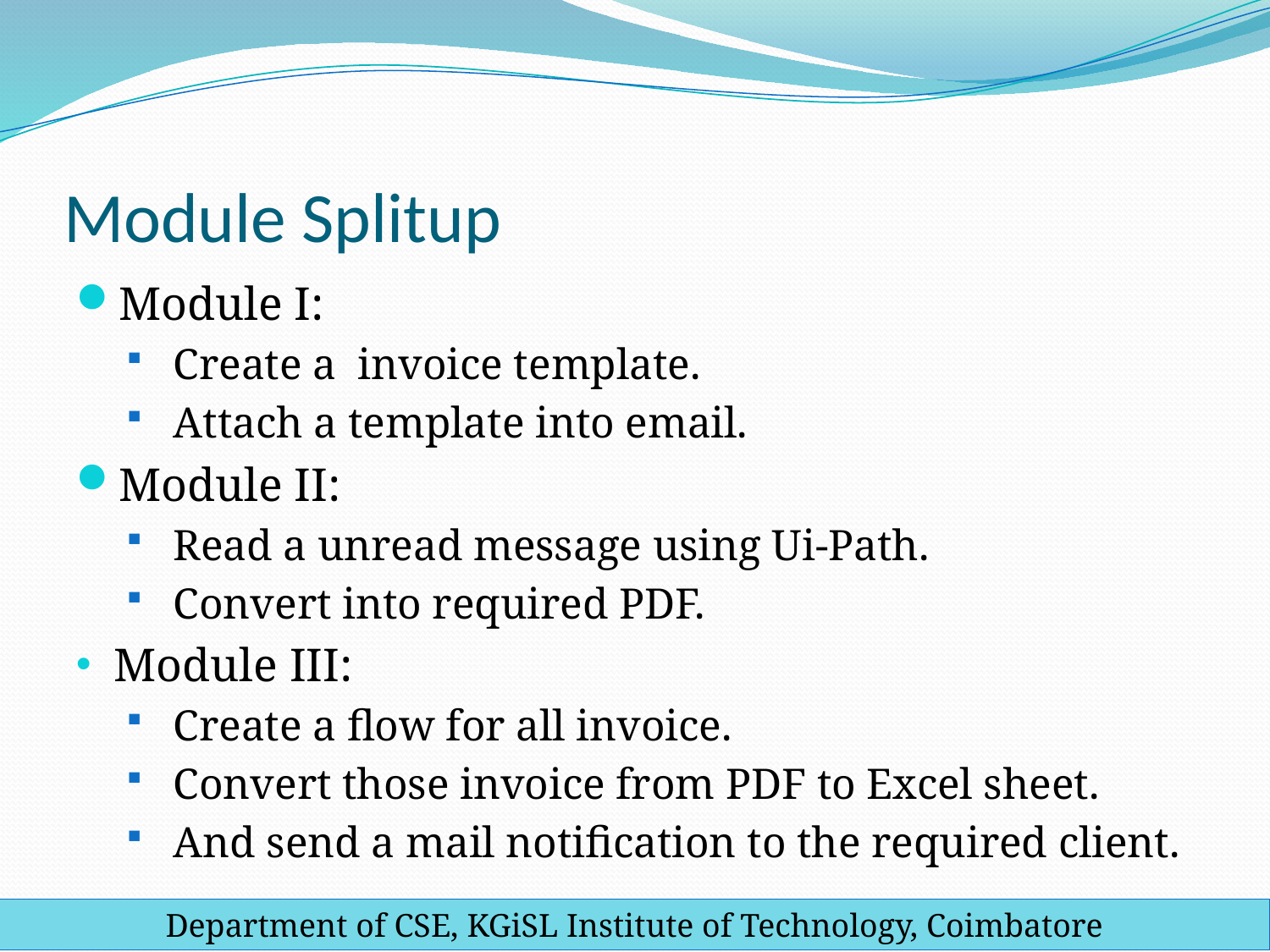

# Module Splitup
Module I:
Create a  invoice template.
Attach a template into email.
Module II:
Read a unread message using Ui-Path.
Convert into required PDF.
Module III:
Create a flow for all invoice.
Convert those invoice from PDF to Excel sheet.
And send a mail notification to the required client.
Department of CSE, KGiSL Institute of Technology, Coimbatore